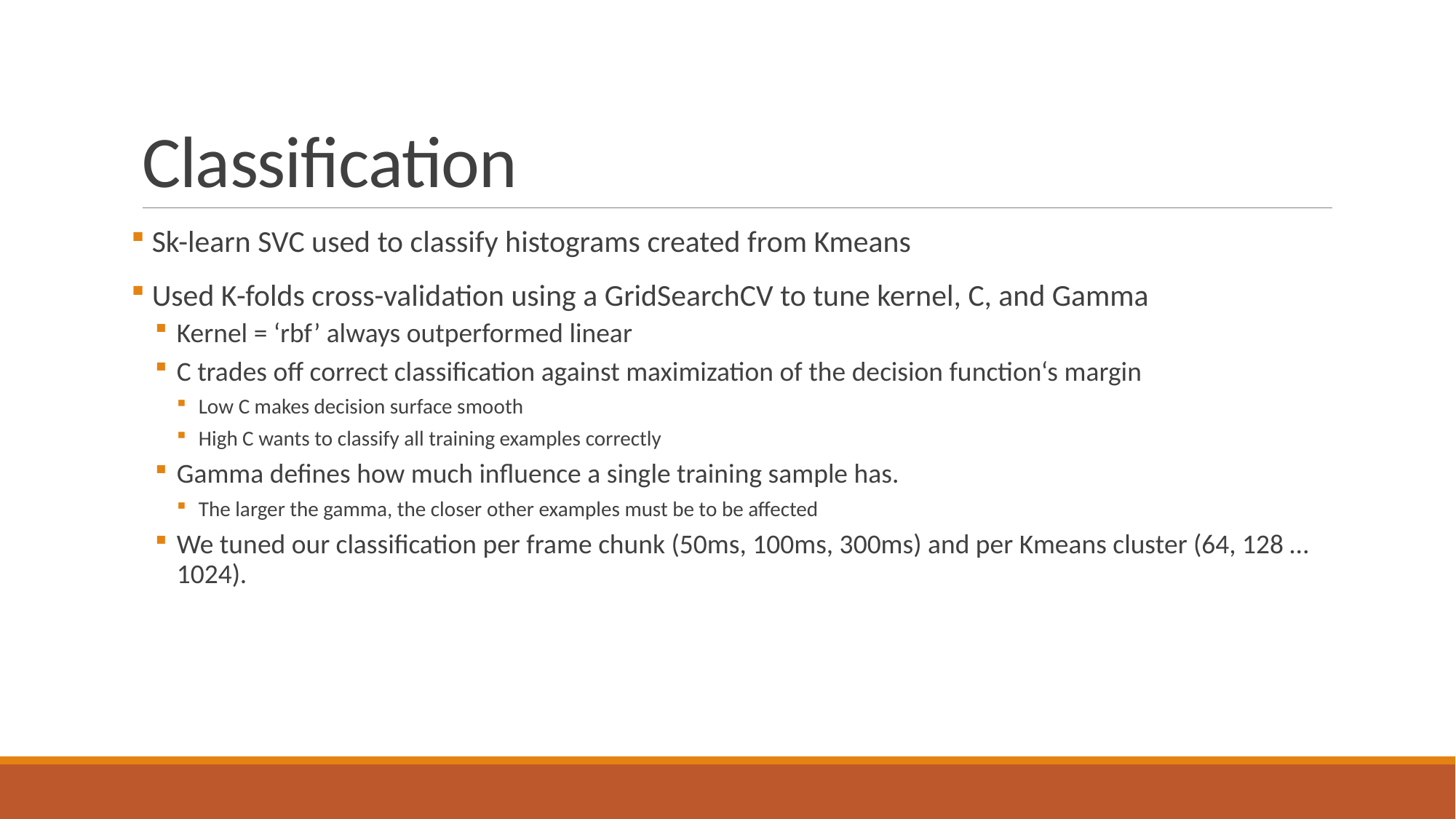

# Classification
 Sk-learn SVC used to classify histograms created from Kmeans
 Used K-folds cross-validation using a GridSearchCV to tune kernel, C, and Gamma
Kernel = ‘rbf’ always outperformed linear
C trades off correct classification against maximization of the decision function‘s margin
Low C makes decision surface smooth
High C wants to classify all training examples correctly
Gamma defines how much influence a single training sample has.
The larger the gamma, the closer other examples must be to be affected
We tuned our classification per frame chunk (50ms, 100ms, 300ms) and per Kmeans cluster (64, 128 … 1024).